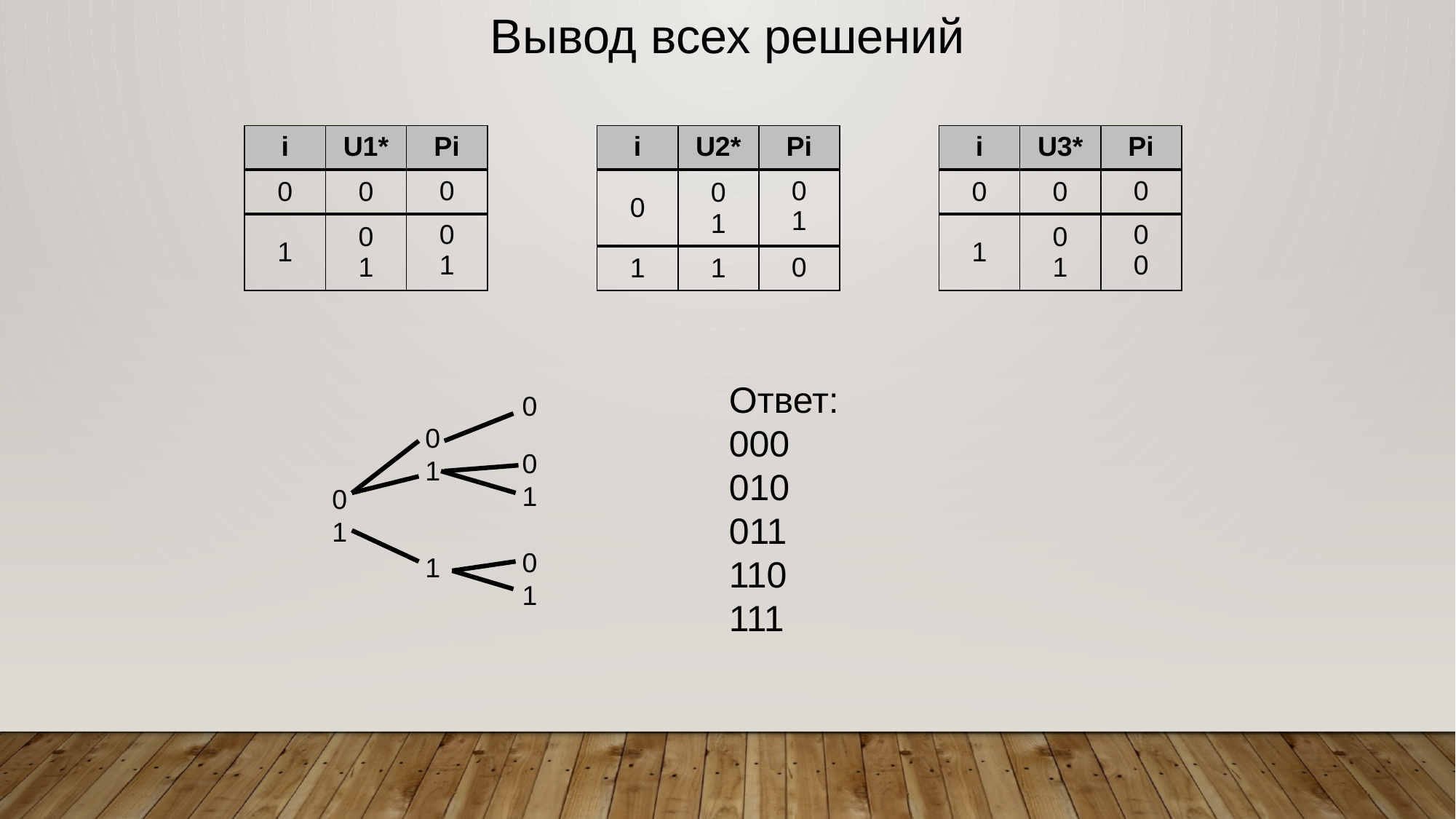

Вывод всех решений

| i | U1\* | Pi |
| --- | --- | --- |
| 0 | 0 | 0 |
| 1 | 0 1 | 0 1 |
| i | U2\* | Pi |
| --- | --- | --- |
| 0 | 0 1 | 0 1 |
| 1 | 1 | 0 |
| i | U3\* | Pi |
| --- | --- | --- |
| 0 | 0 | 0 |
| 1 | 0 1 | 0 0 |
Ответ:
000
010
011
110
111
0
0
1
0
1
0
1
0
1
1